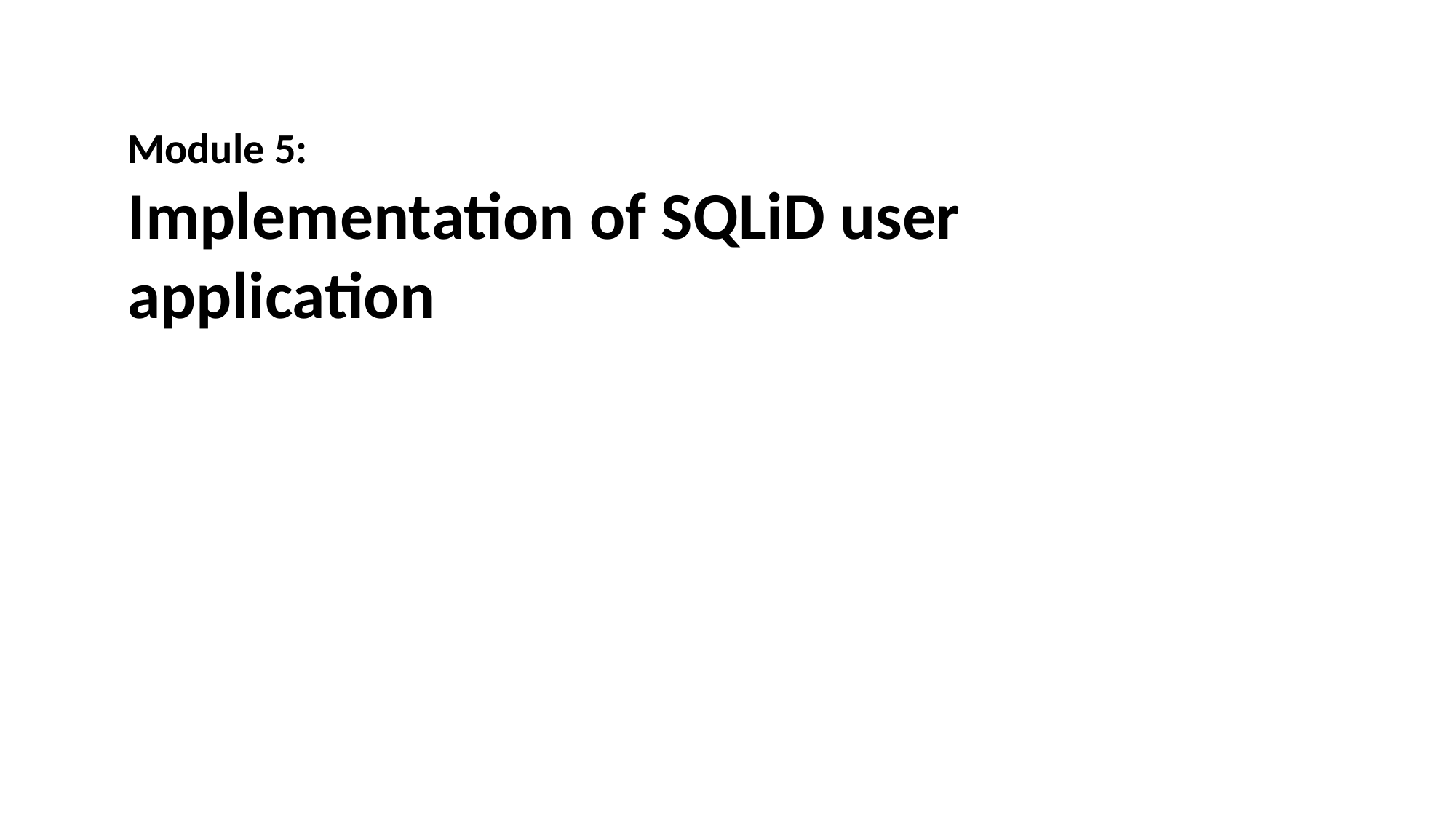

Module 5:
Implementation of SQLiD user application